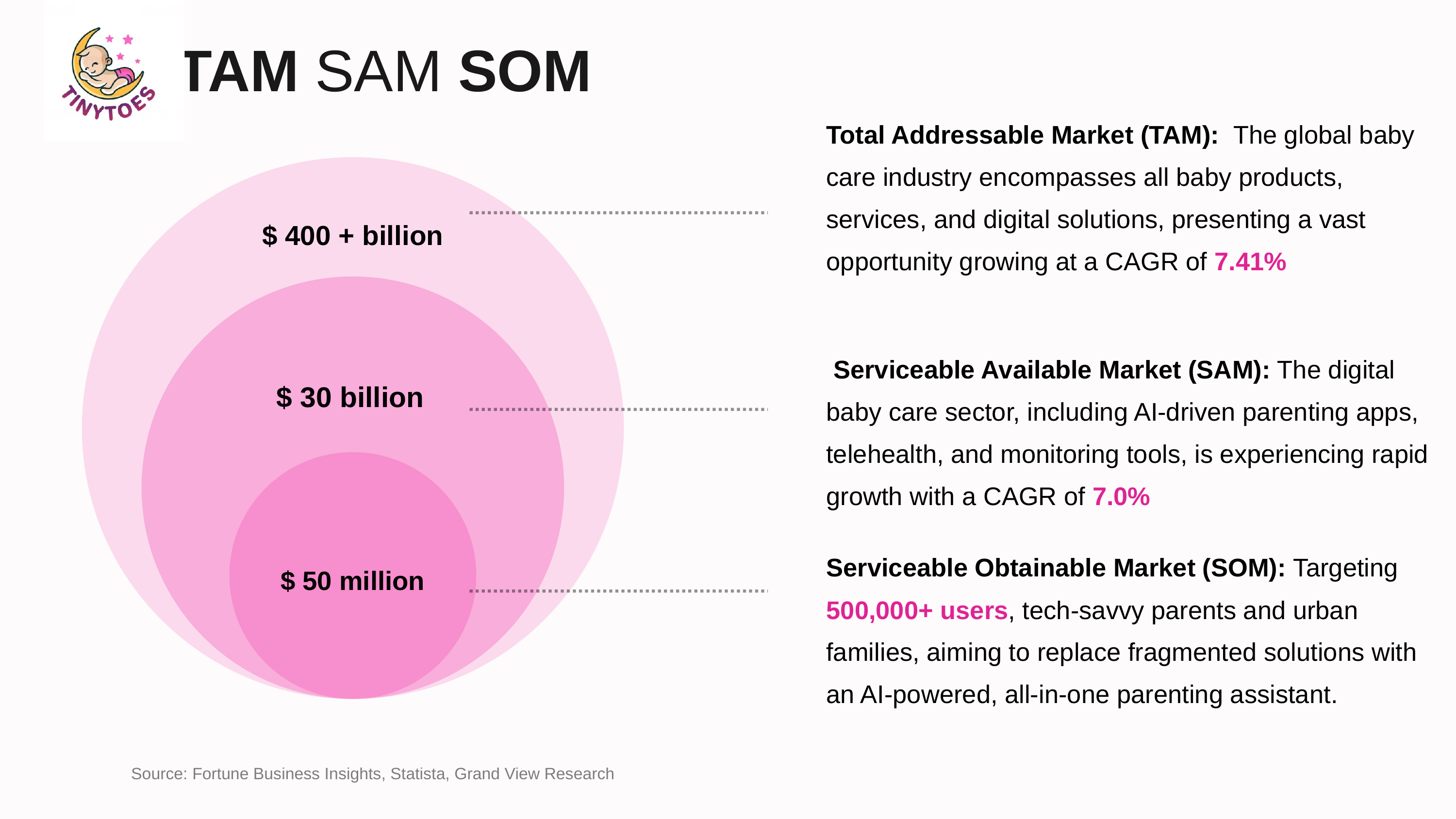

TAM SAM SOM
Total Addressable Market (TAM):  The global baby care industry encompasses all baby products, services, and digital solutions, presenting a vast opportunity growing at a CAGR of 7.41%

$ 400 + billion

 Serviceable Available Market (SAM): The digital baby care sector, including AI-driven parenting apps, telehealth, and monitoring tools, is experiencing rapid growth with a CAGR of 7.0%
$ 30 billion

Serviceable Obtainable Market (SOM): Targeting 500,000+ users, tech-savvy parents and urban families, aiming to replace fragmented solutions with an AI-powered, all-in-one parenting assistant.
$ 50 million

Source: Fortune Business Insights, Statista, Grand View Research